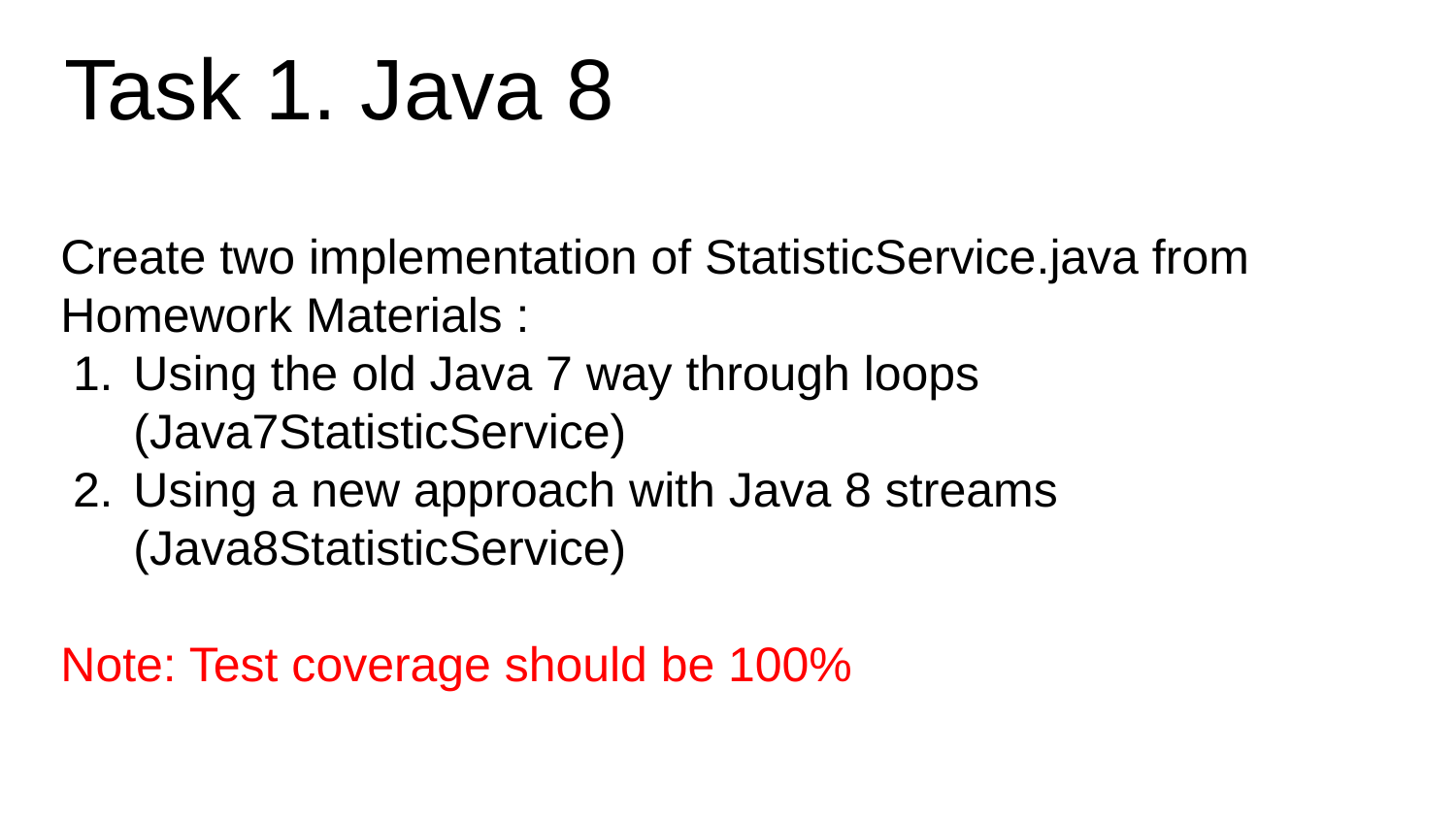

# Task 1. Java 8

Create two implementation of StatisticService.java from Homework Materials :
Using the old Java 7 way through loops (Java7StatisticService)
Using a new approach with Java 8 streams (Java8StatisticService)

Note: Test coverage should be 100%